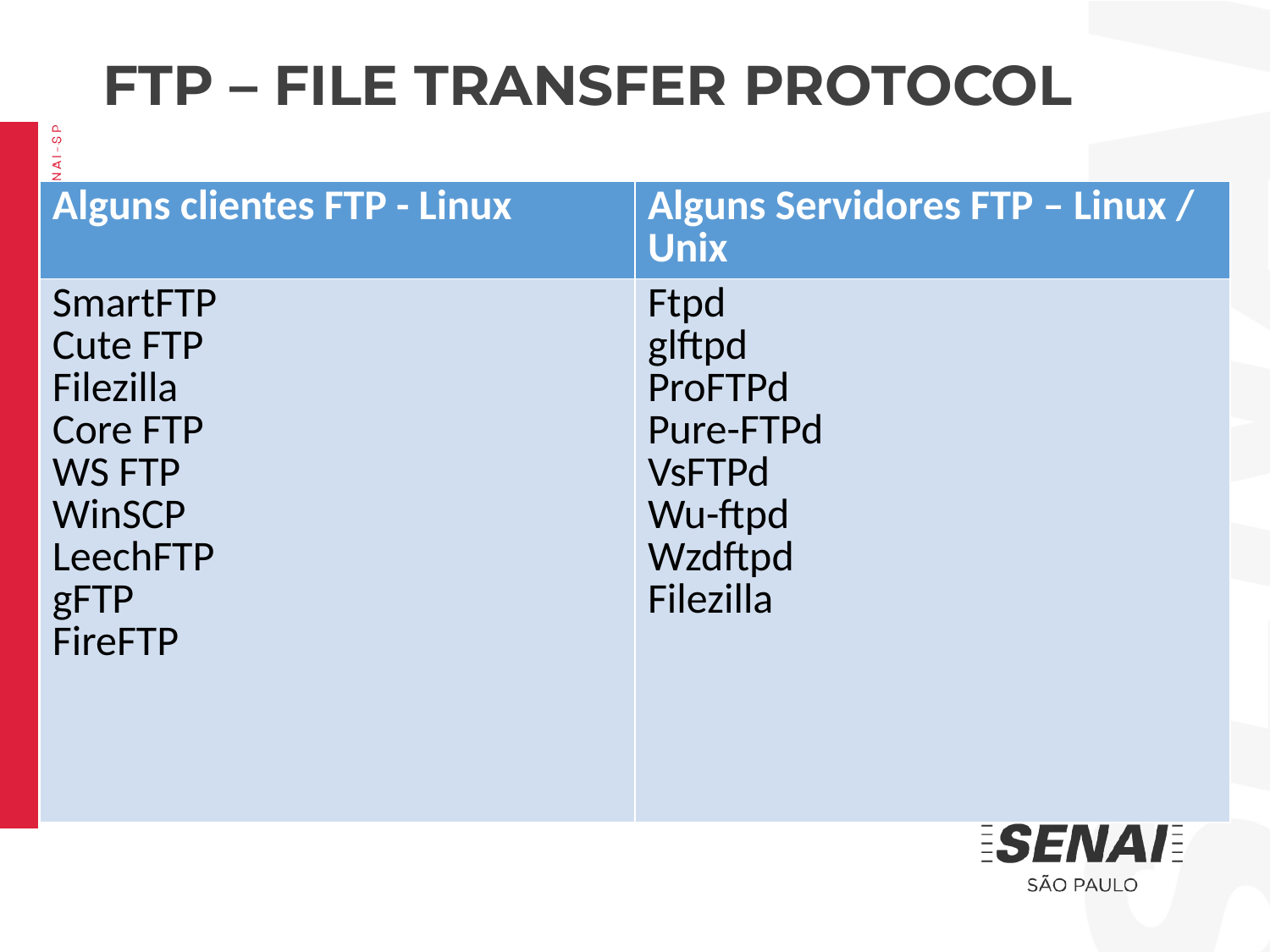

FTP – FILE TRANSFER PROTOCOL
| Alguns clientes FTP - Linux | Alguns Servidores FTP – Linux / Unix |
| --- | --- |
| SmartFTP Cute FTP Filezilla Core FTP WS FTP WinSCP LeechFTP gFTP FireFTP | Ftpd glftpd ProFTPd Pure-FTPd VsFTPd Wu-ftpd Wzdftpd Filezilla |